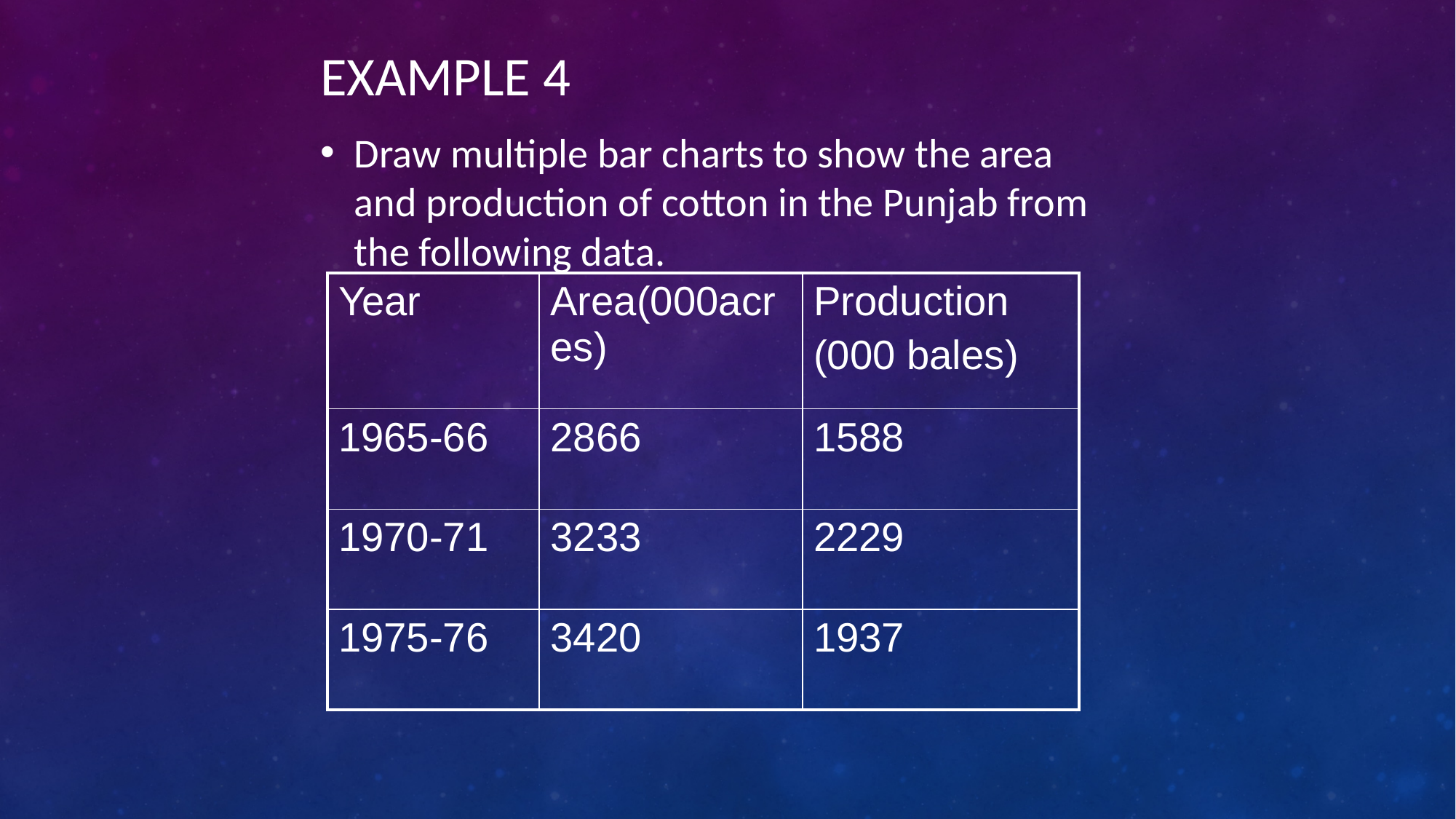

# Example 4
Draw multiple bar charts to show the area and production of cotton in the Punjab from the following data.
| Year | Area(000acres) | Production (000 bales) |
| --- | --- | --- |
| 1965-66 | 2866 | 1588 |
| 1970-71 | 3233 | 2229 |
| 1975-76 | 3420 | 1937 |